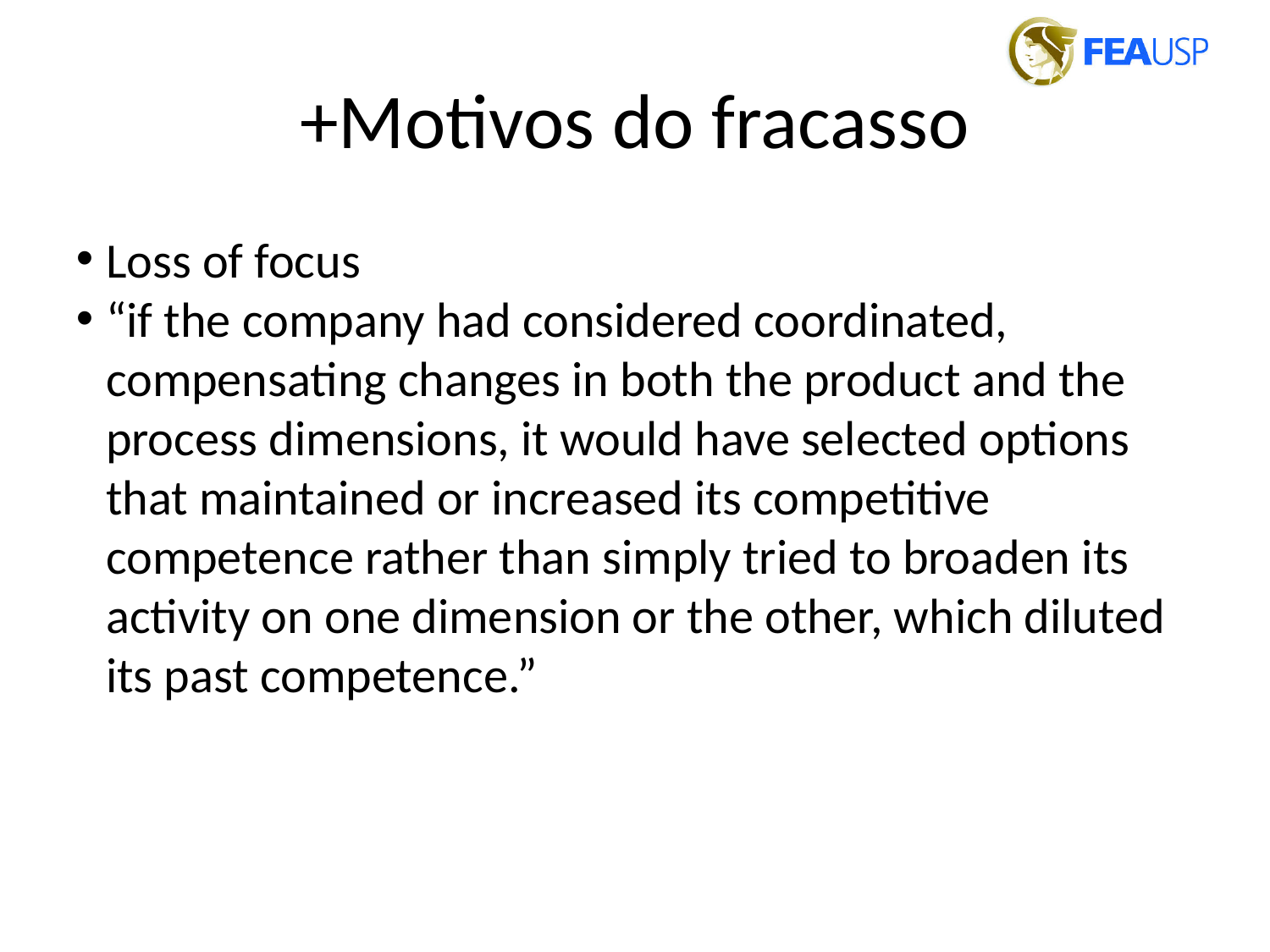

+Motivos do fracasso
Loss of focus
“if the company had considered coordinated, compensating changes in both the product and the process dimensions, it would have selected options that maintained or increased its competitive competence rather than simply tried to broaden its activity on one dimension or the other, which diluted its past competence.”